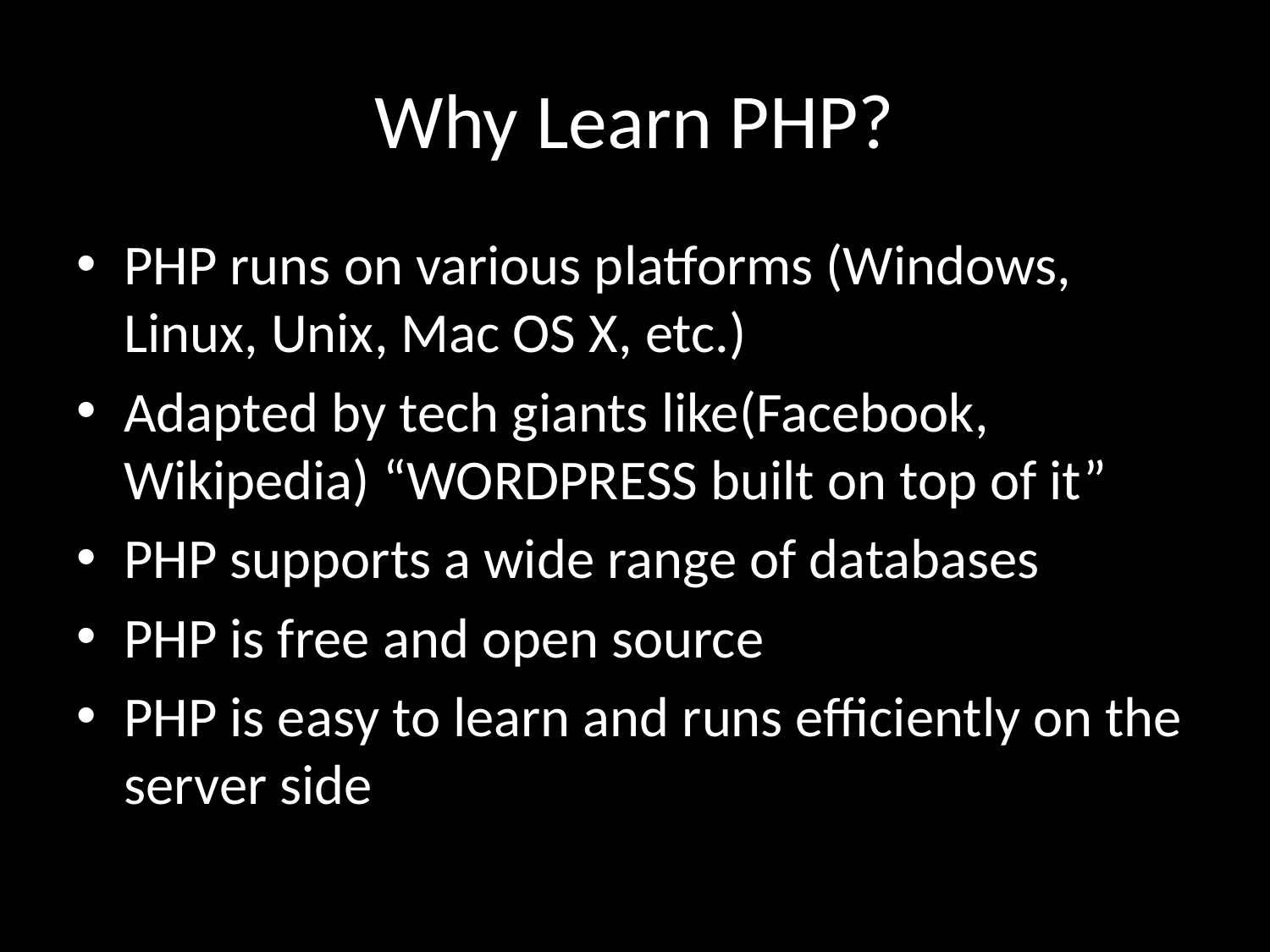

# Why Learn PHP?
PHP runs on various platforms (Windows, Linux, Unix, Mac OS X, etc.)
Adapted by tech giants like(Facebook, Wikipedia) “WORDPRESS built on top of it”
PHP supports a wide range of databases
PHP is free and open source
PHP is easy to learn and runs efficiently on the server side